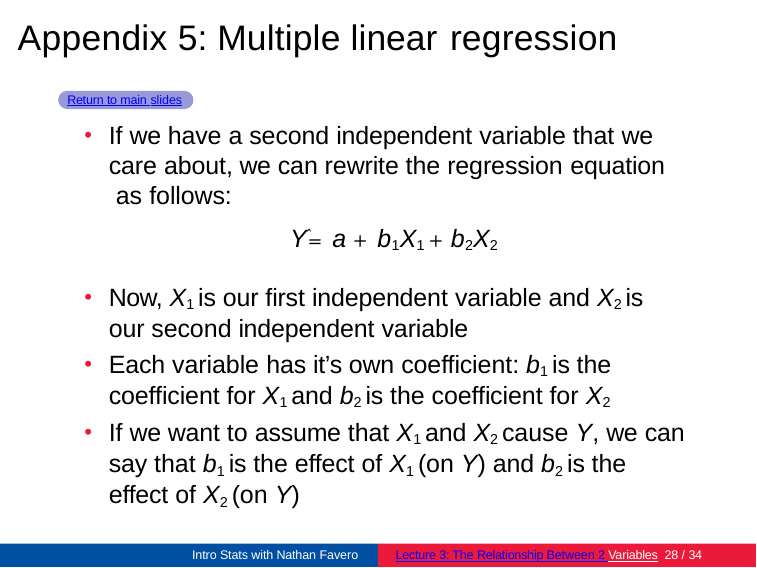

# Appendix 5: Multiple linear regression
Return to main slides

If we have a second independent variable that we  care about, we can rewrite the regression equation  as follows:
Yˆ = a + b1X1 + b2X2
Now, X1 is our first independent variable and X2 is  our second independent variable
Each variable has it’s own coefficient: b1 is the  coefficient for X1 and b2 is the coefficient for X2
If we want to assume that X1 and X2 cause Y, we can  say that b1 is the effect of X1 (on Y) and b2 is the  effect of X2 (on Y)

Intro Stats with Nathan Favero
Lecture 3: The Relationship Between 2 Variables 28 / 34